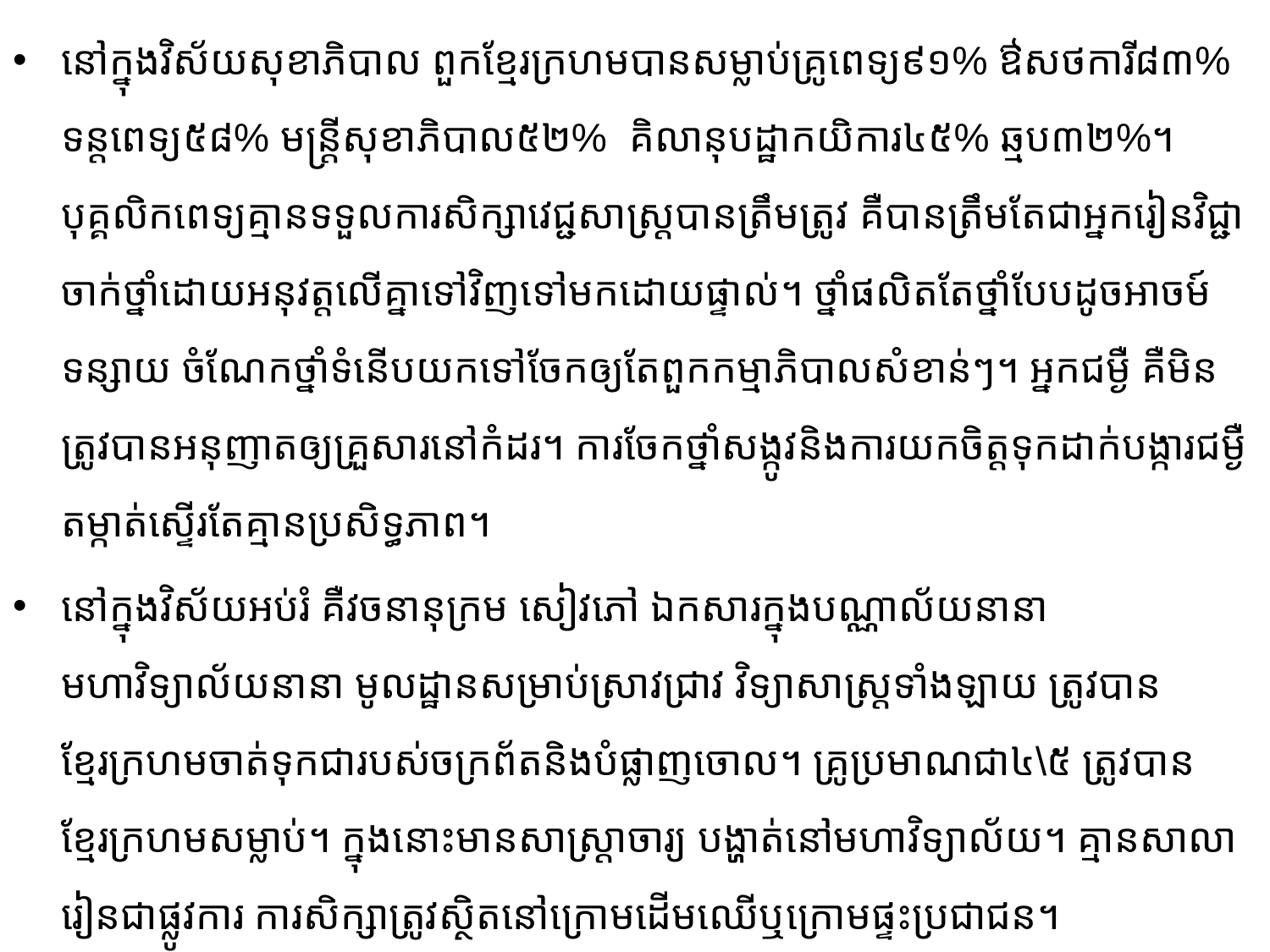

នៅក្នុងវិស័យសុខាភិបាល ពួកខ្មែរក្រហមបានសម្លាប់គ្រូពេទ្យ៩១% ឳសថការី៨៣% ទន្តពេទ្យ៥៨% មន្រ្តីសុខាភិបាល៥២%  គិលានុបដ្ឋាកយិការ៤៥% ឆ្មប៣២%។ បុគ្គលិកពេទ្យគ្មាន​ទទួលការសិក្សា​វេជ្ជសាស្រ្ត​បាន​ត្រឹមត្រូវ គឺបានត្រឹមតែជាអ្នករៀនវិជ្ជាចាក់ថ្នាំដោយអនុវត្តលើគ្នាទៅវិញទៅមកដោយផ្ទាល់។ ថ្នាំផលិតតែ​ថ្នាំ​បែបដូចអាចម៍ទន្សាយ ចំណែកថ្នាំទំនើបយកទៅចែកឲ្យតែពួកកម្មាភិបាលសំខាន់ៗ។ អ្នកជម្ងឺ គឺមិន​ត្រូវបាន​អនុញាត​ឲ្យគ្រួសារនៅកំដរ។ ការចែកថ្នាំសង្កូវនិងការយកចិត្តទុកដាក់បង្ការជម្ងឺតម្កាត់ស្ទើរតែគ្មានប្រសិទ្ធភាព។
នៅក្នុងវិស័យអប់រំ គឺវចនានុក្រម សៀវភៅ ឯកសារក្នុងបណ្ណាល័យនានា មហាវិទ្យាល័យនានា មូលដ្ឋាន​សម្រាប់ស្រាវជ្រាវ វិទ្យាសាស្រ្តទាំងឡាយ ត្រូវបានខ្មែរក្រហមចាត់ទុកជារបស់ចក្រព័តនិងបំផ្លាញចោល។ គ្រូ​ប្រមាណជា៤\៥ ត្រូវបានខ្មែរក្រហមសម្លាប់។ ក្នុងនោះមានសាស្រ្តាចារ្យ បង្ហាត់នៅមហាវិទ្យាល័យ។ គ្មានសាលា​រៀន​ជាផ្លូវការ ការសិក្សាត្រូវស្ថិតនៅក្រោមដើមឈើឬក្រោមផ្ទះប្រជាជន។